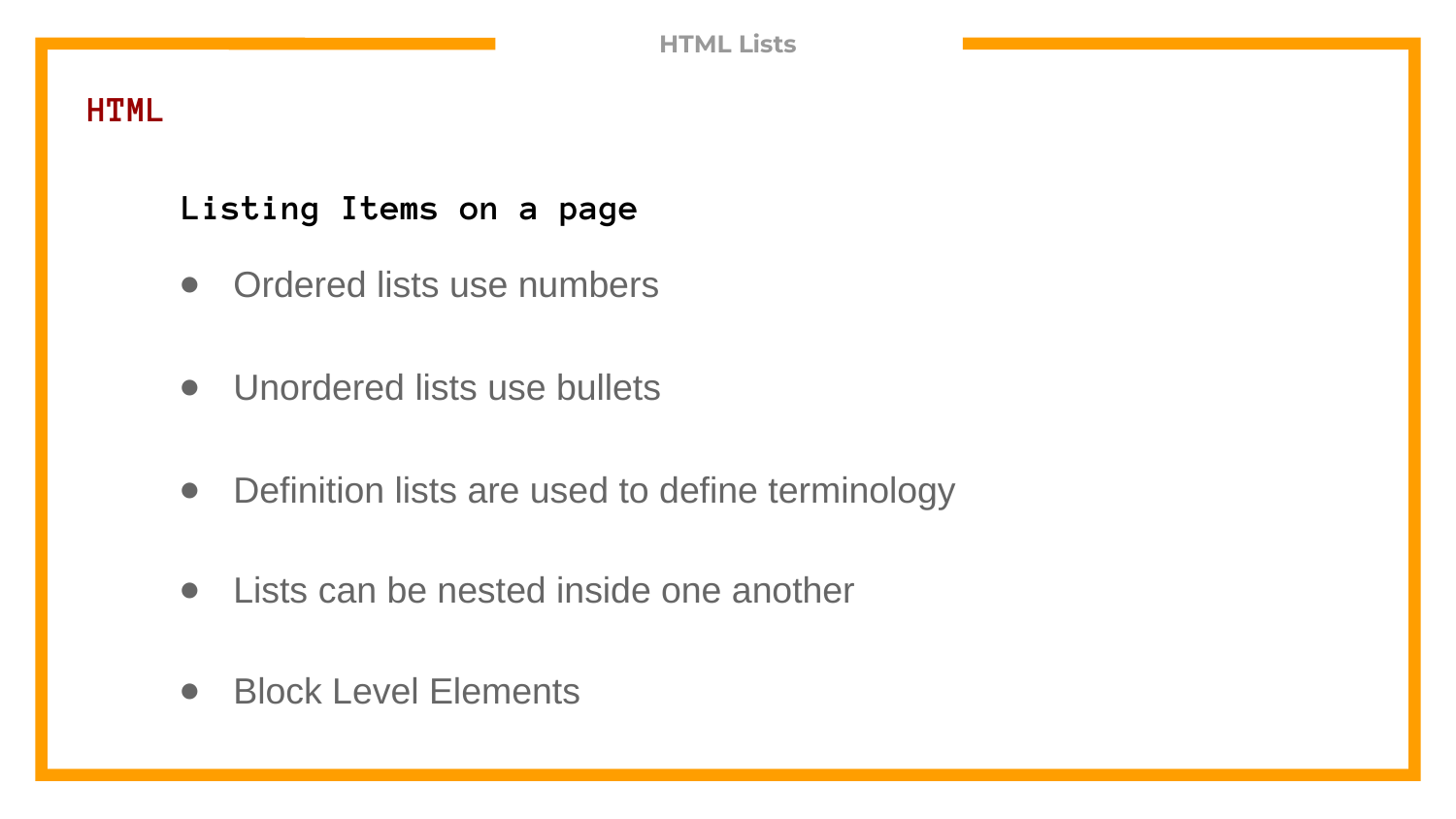

# HTML Lists
HTML
Listing Items on a page
Ordered lists use numbers

Unordered lists use bullets

Definition lists are used to define terminology

Lists can be nested inside one another

Block Level Elements